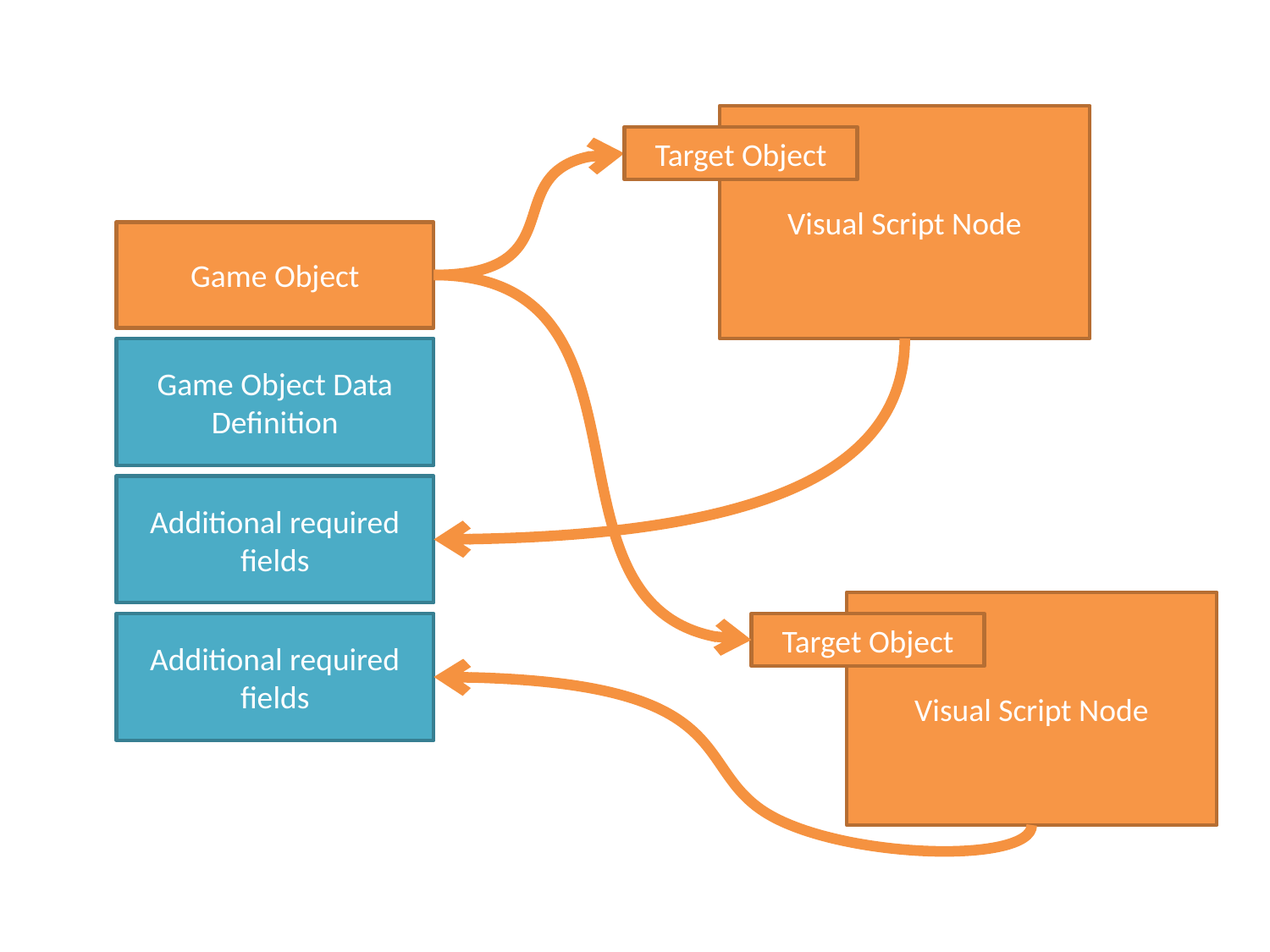

Visual Script Node
Target Object
Game Object
Game Object Data Definition
Additional required fields
Visual Script Node
Additional required fields
Target Object